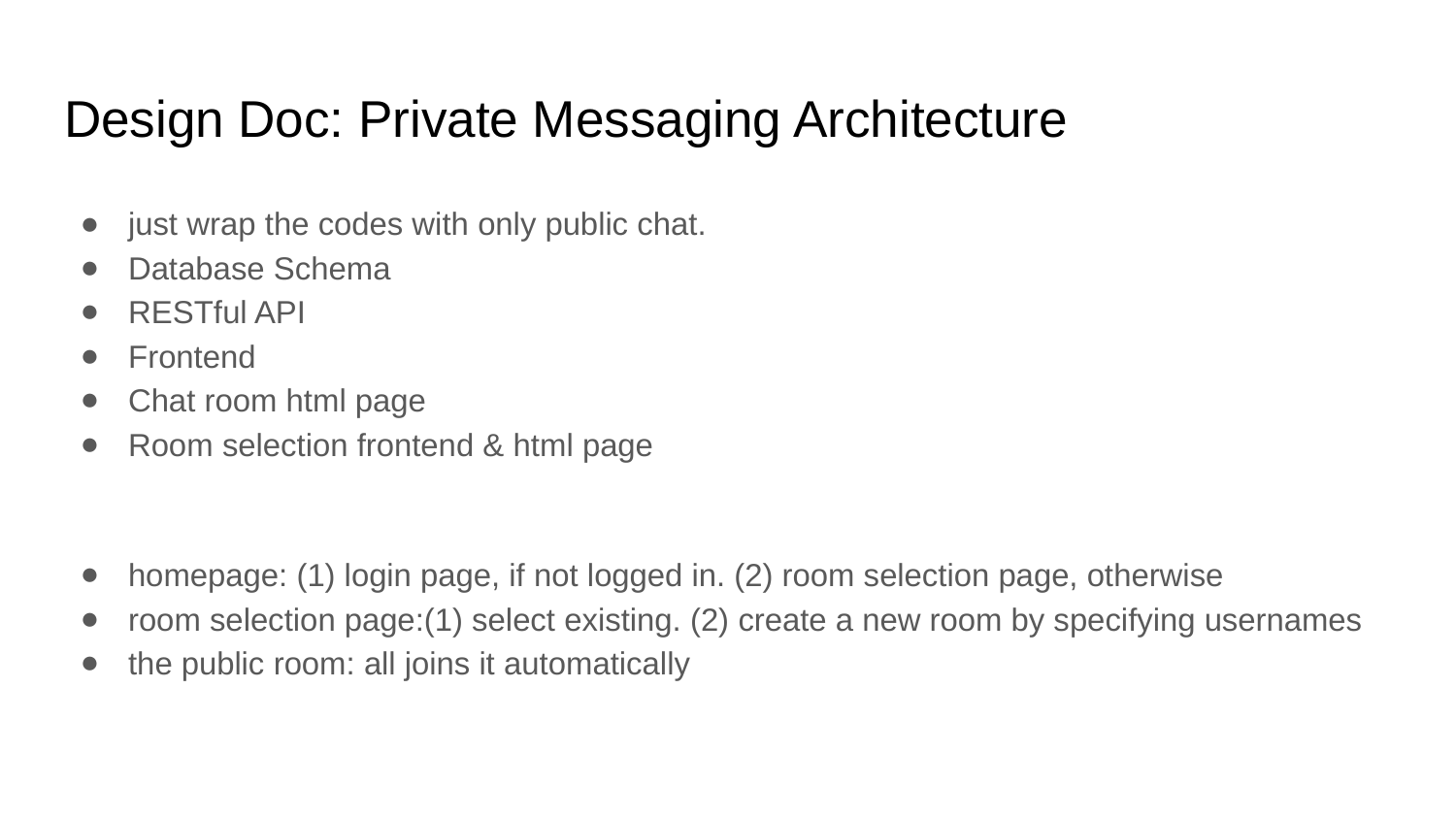

# Design Doc: Private Messaging Architecture
just wrap the codes with only public chat.
Database Schema
RESTful API
Frontend
Chat room html page
Room selection frontend & html page

homepage: (1) login page, if not logged in. (2) room selection page, otherwise
room selection page:(1) select existing. (2) create a new room by specifying usernames
the public room: all joins it automatically